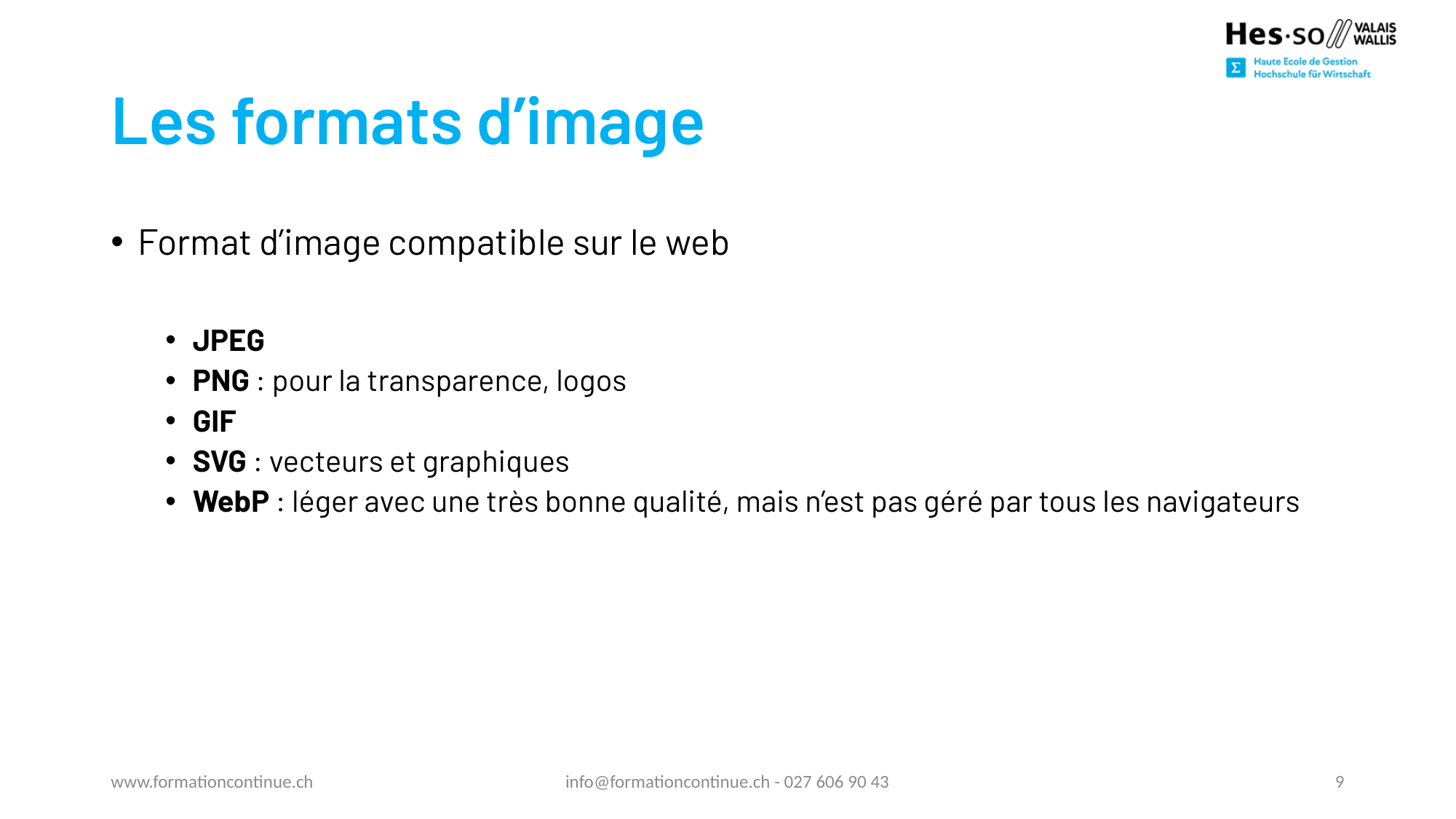

# Les formats d’image
Format d’image compatible sur le web

JPEG
PNG : pour la transparence, logos
GIF
SVG : vecteurs et graphiques
WebP : léger avec une très bonne qualité, mais n’est pas géré par tous les navigateurs
www.formationcontinue.ch
info@formationcontinue.ch - 027 606 90 43
9